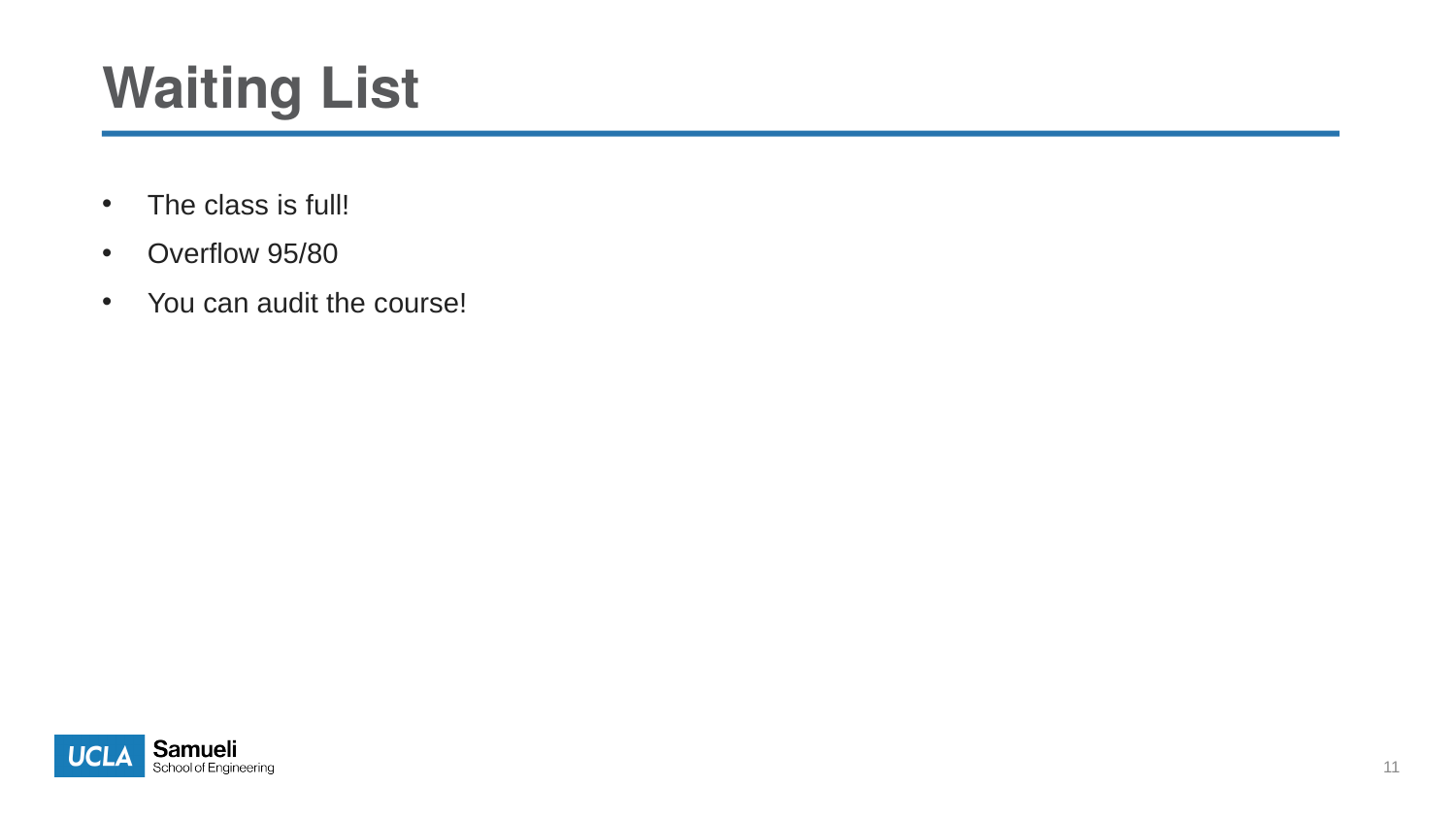

# Waiting List
The class is full!
Overflow 95/80
You can audit the course!

11